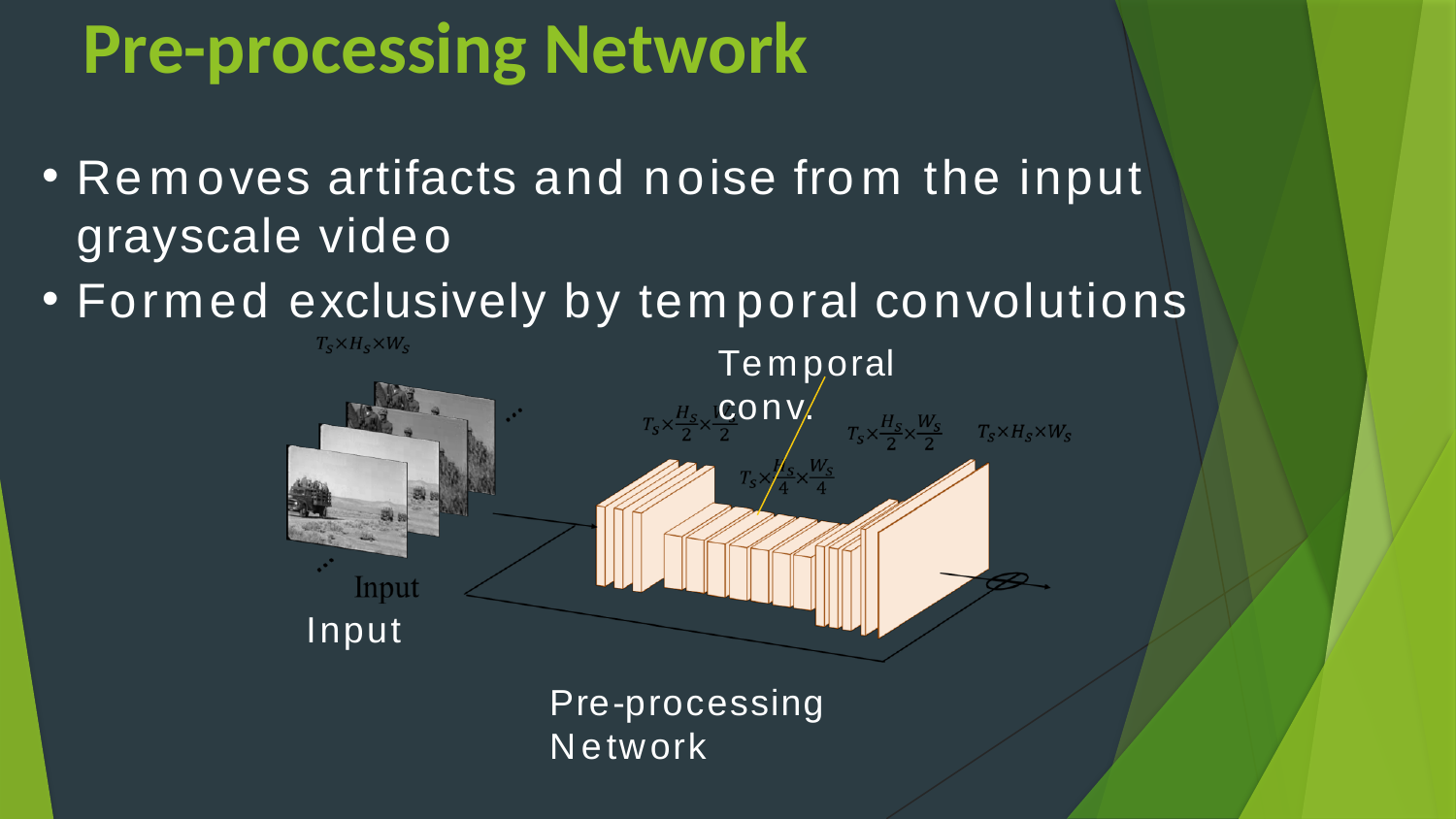

# Pre-processing Network
Removes artifacts and noise from the input grayscale video
Formed exclusively by temporal convolutions

Temporal conv.

Input

Pre-processing Network